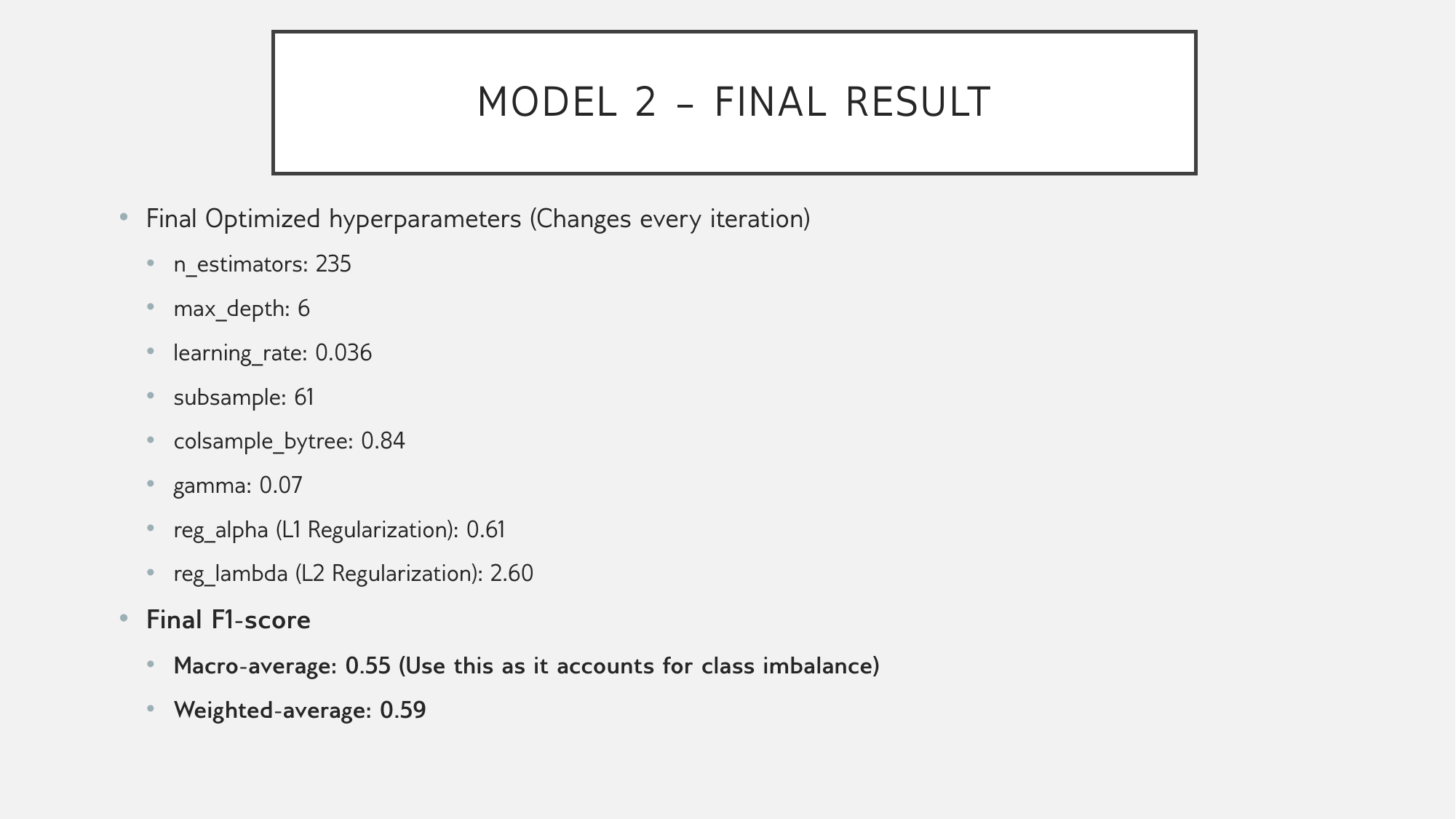

# Model 2 – Final result
Final Optimized hyperparameters (Changes every iteration)
n_estimators: 235
max_depth: 6
learning_rate: 0.036
subsample: 61
colsample_bytree: 0.84
gamma: 0.07
reg_alpha (L1 Regularization): 0.61
reg_lambda (L2 Regularization): 2.60
Final F1-score
Macro-average: 0.55 (Use this as it accounts for class imbalance)
Weighted-average: 0.59